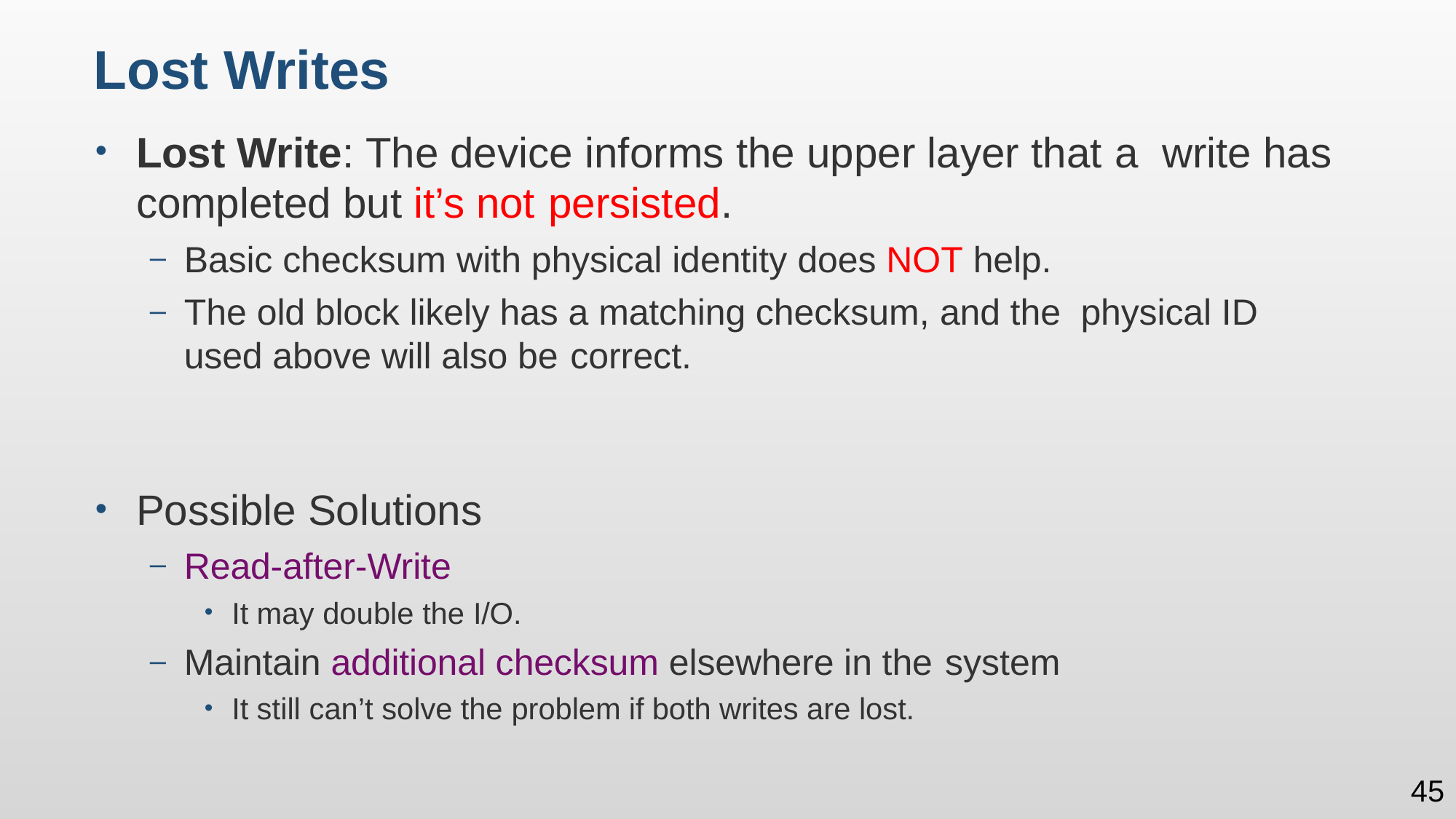

Lost Writes
Lost Write: The device informs the upper layer that a  write has completed but it’s not persisted.
Basic checksum with physical identity does NOT help.
The old block likely has a matching checksum, and the  physical ID used above will also be correct.

Possible Solutions
Read-after-Write
It may double the I/O.
Maintain additional checksum elsewhere in the system
It still can’t solve the problem if both writes are lost.

45